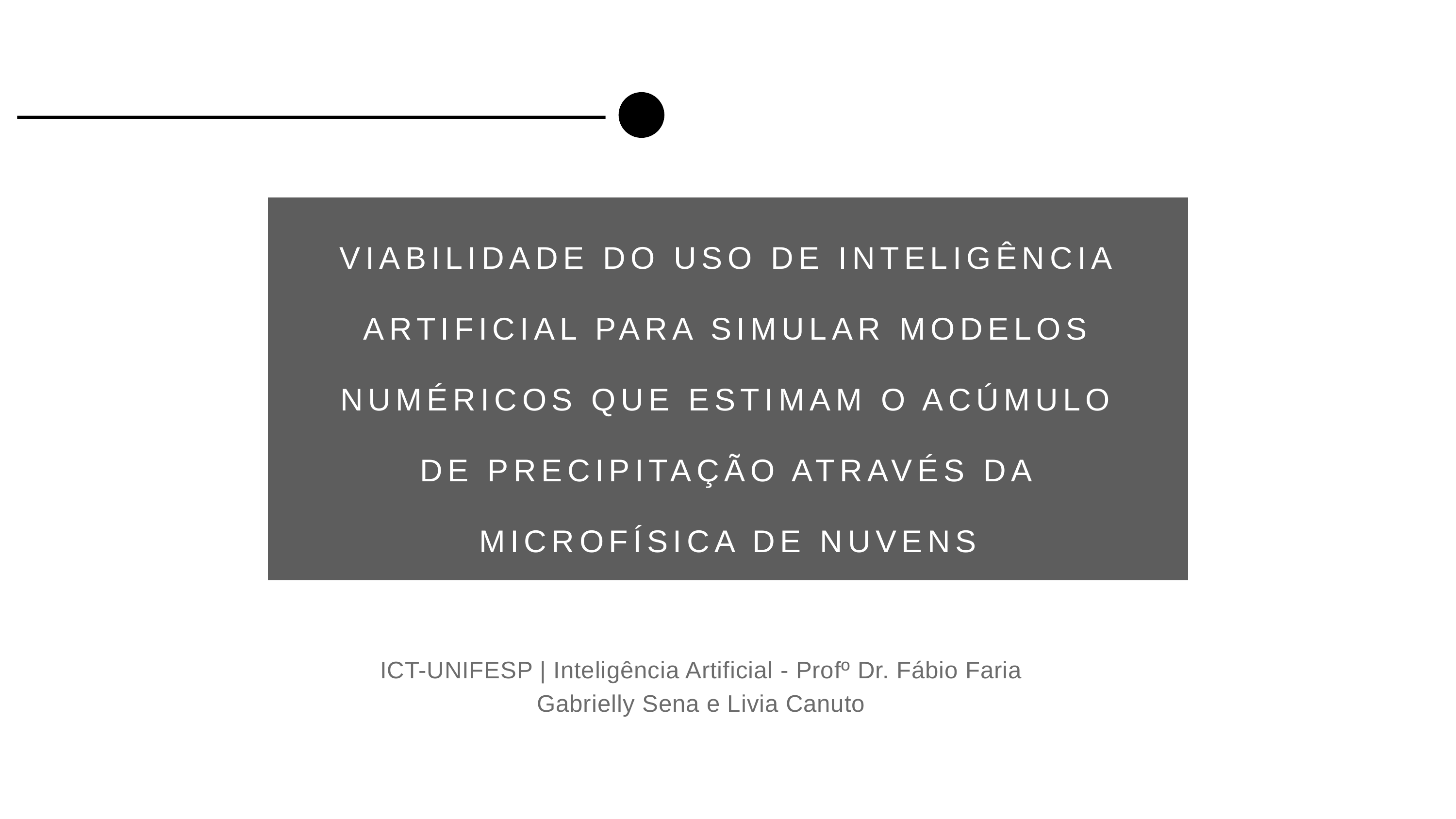

VIABILIDADE DO USO DE INTELIGÊNCIA ARTIFICIAL PARA SIMULAR MODELOS NUMÉRICOS QUE ESTIMAM O ACÚMULO DE PRECIPITAÇÃO ATRAVÉS DA MICROFÍSICA DE NUVENS
ICT-UNIFESP | Inteligência Artificial - Profº Dr. Fábio Faria
Gabrielly Sena e Livia Canuto